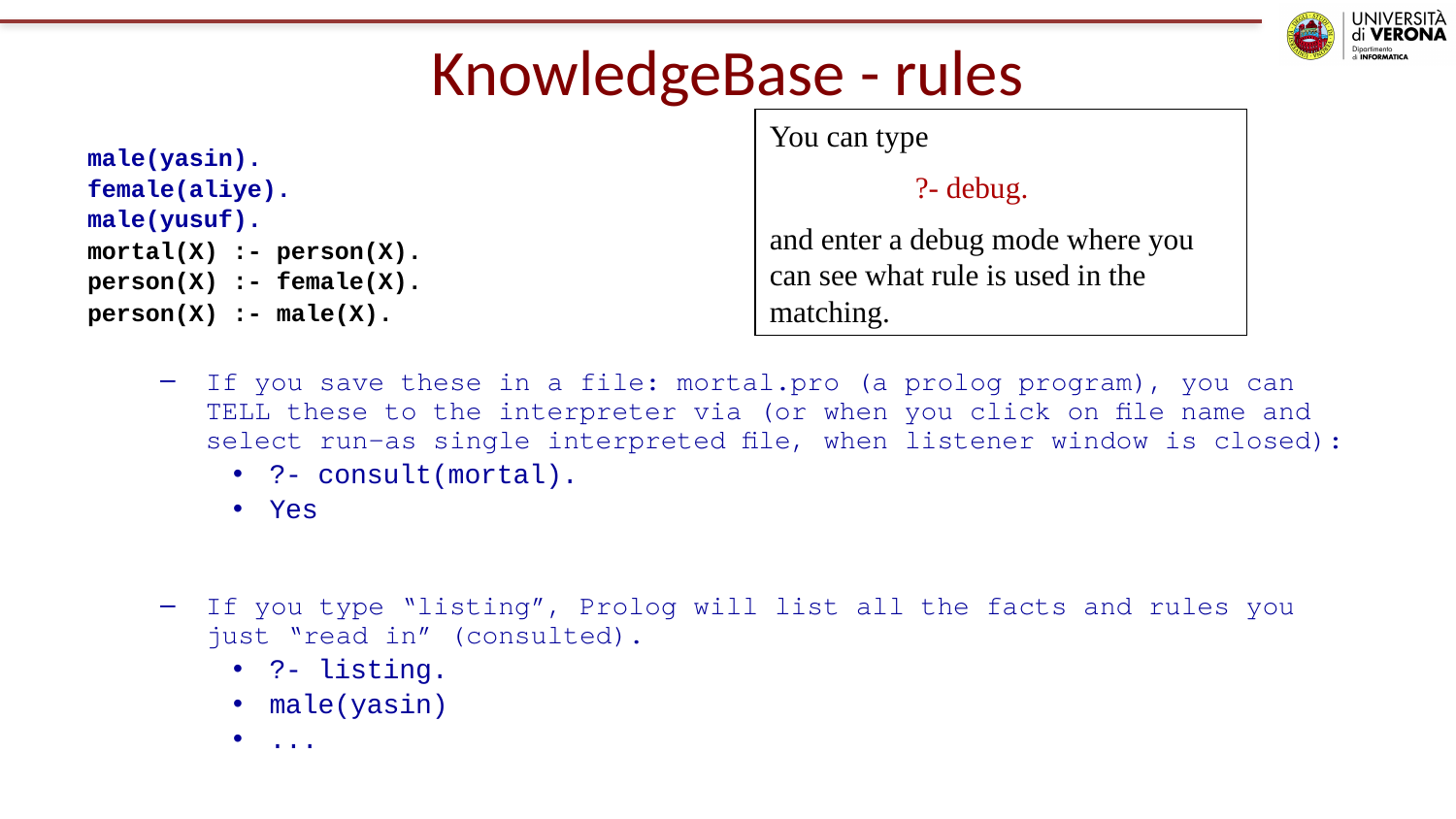

# KnowledgeBase - rules
You can type
	?- debug.
and enter a debug mode where you can see what rule is used in the matching.
male(yasin).
female(aliye).
male(yusuf).
mortal(X) :- person(X).
person(X) :- female(X).
person(X) :- male(X).

If you save these in a file: mortal.pro (a prolog program), you can TELL these to the interpreter via (or when you click on file name and select run-as single interpreted file, when listener window is closed):
?- consult(mortal).
Yes

If you type “listing”, Prolog will list all the facts and rules you just “read in” (consulted).
?- listing.
male(yasin)
...